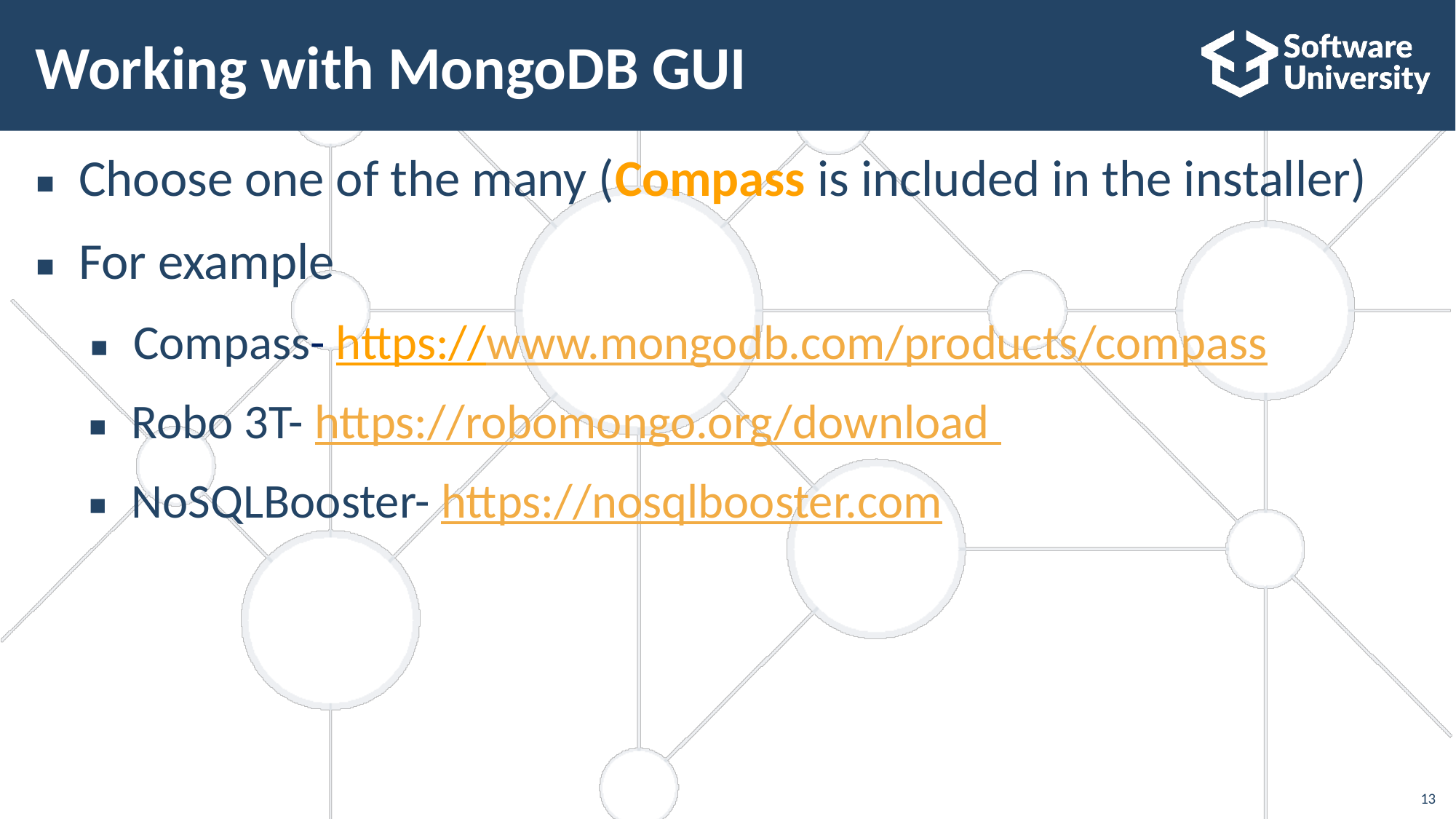

# Working with MongoDB GUI
Choose one of the many (Compass is included in the installer)
For example
Compass- https://www.mongodb.com/products/compass
Robo 3T- https://robomongo.org/download
NoSQLBooster- https://nosqlbooster.com
13